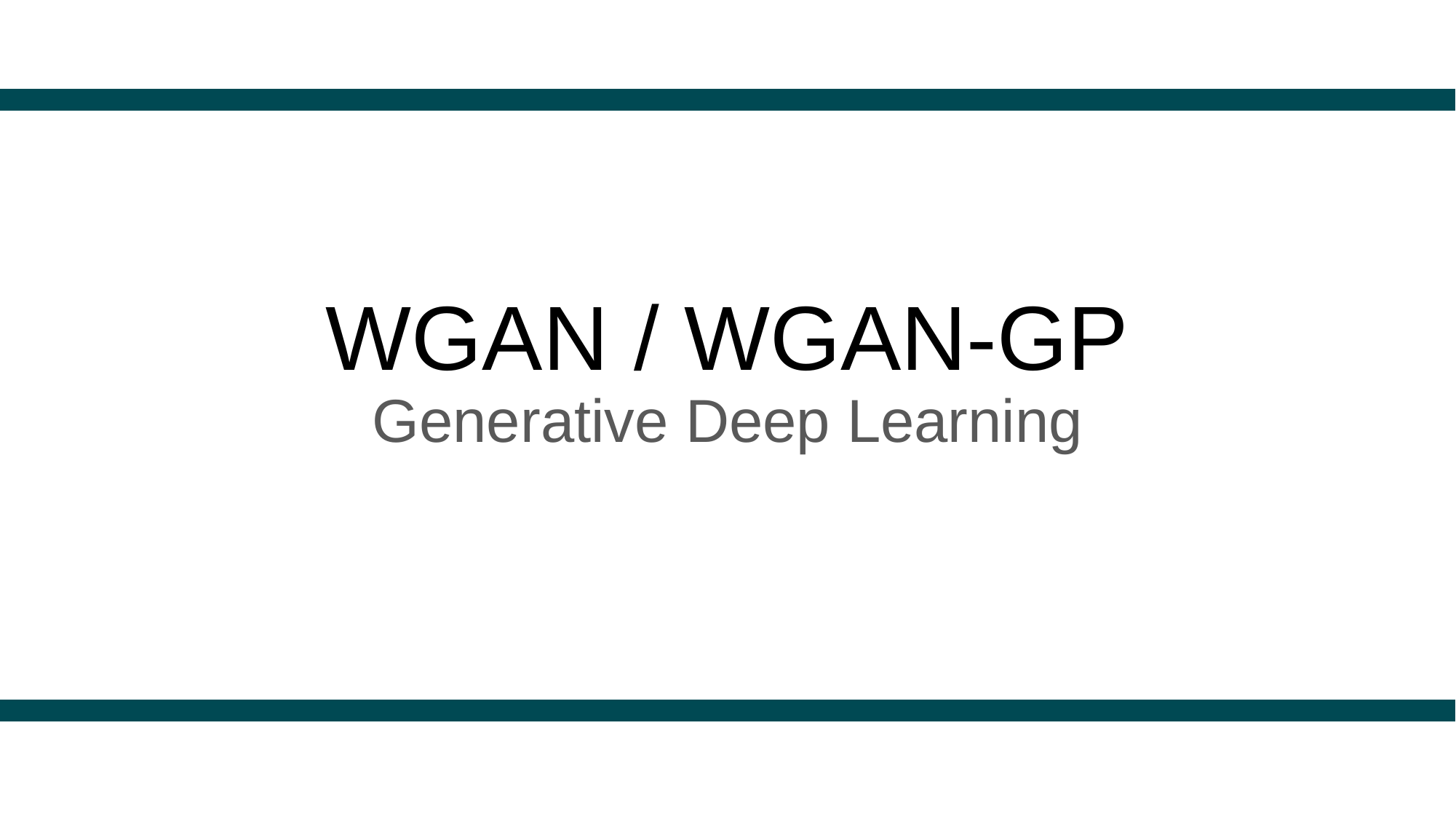

# WGAN / WGAN-GP Generative Deep Learning